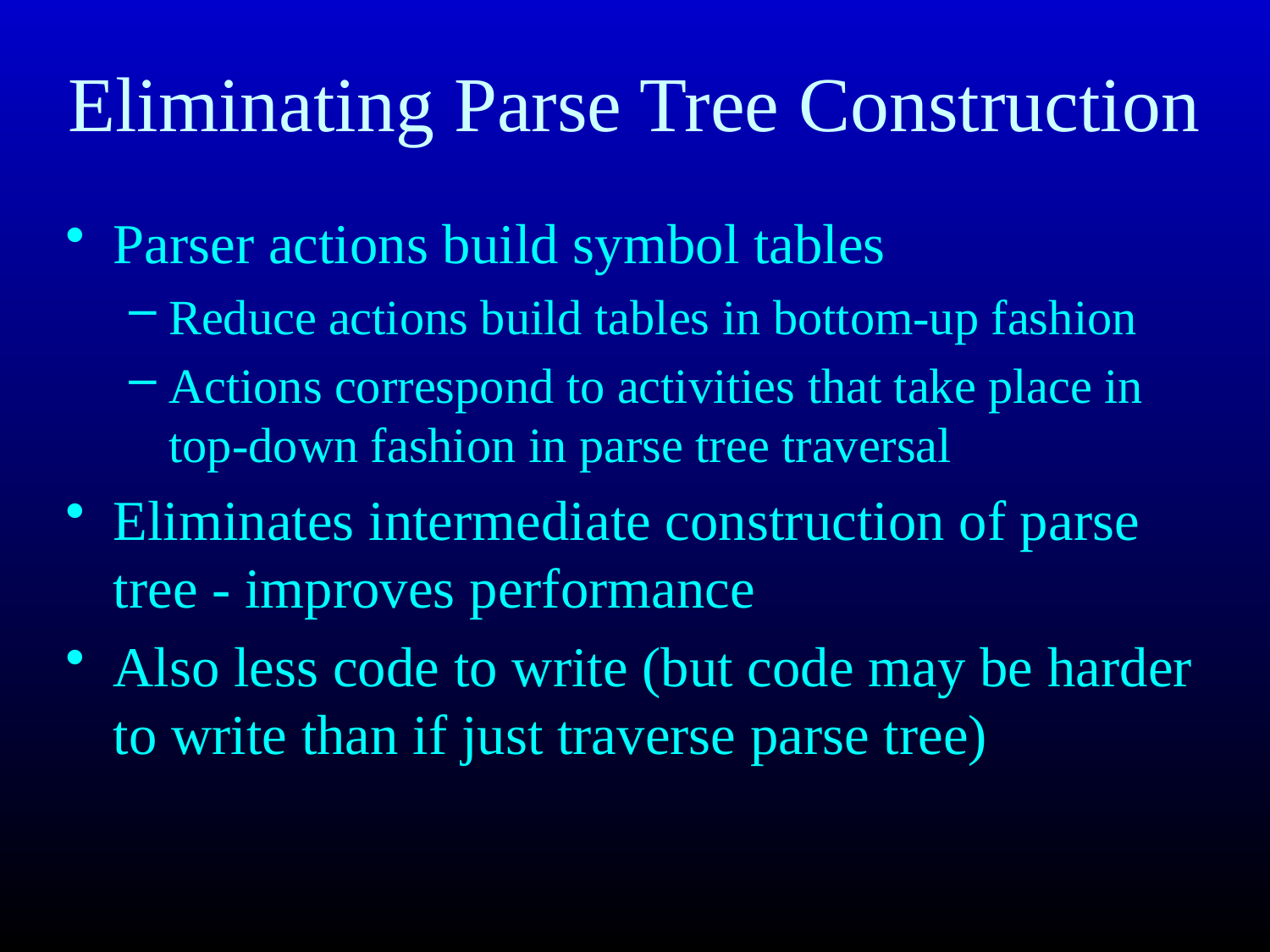

# Eliminating Parse Tree Construction
Parser actions build symbol tables
Reduce actions build tables in bottom-up fashion
Actions correspond to activities that take place in top-down fashion in parse tree traversal
Eliminates intermediate construction of parse tree - improves performance
Also less code to write (but code may be harder to write than if just traverse parse tree)